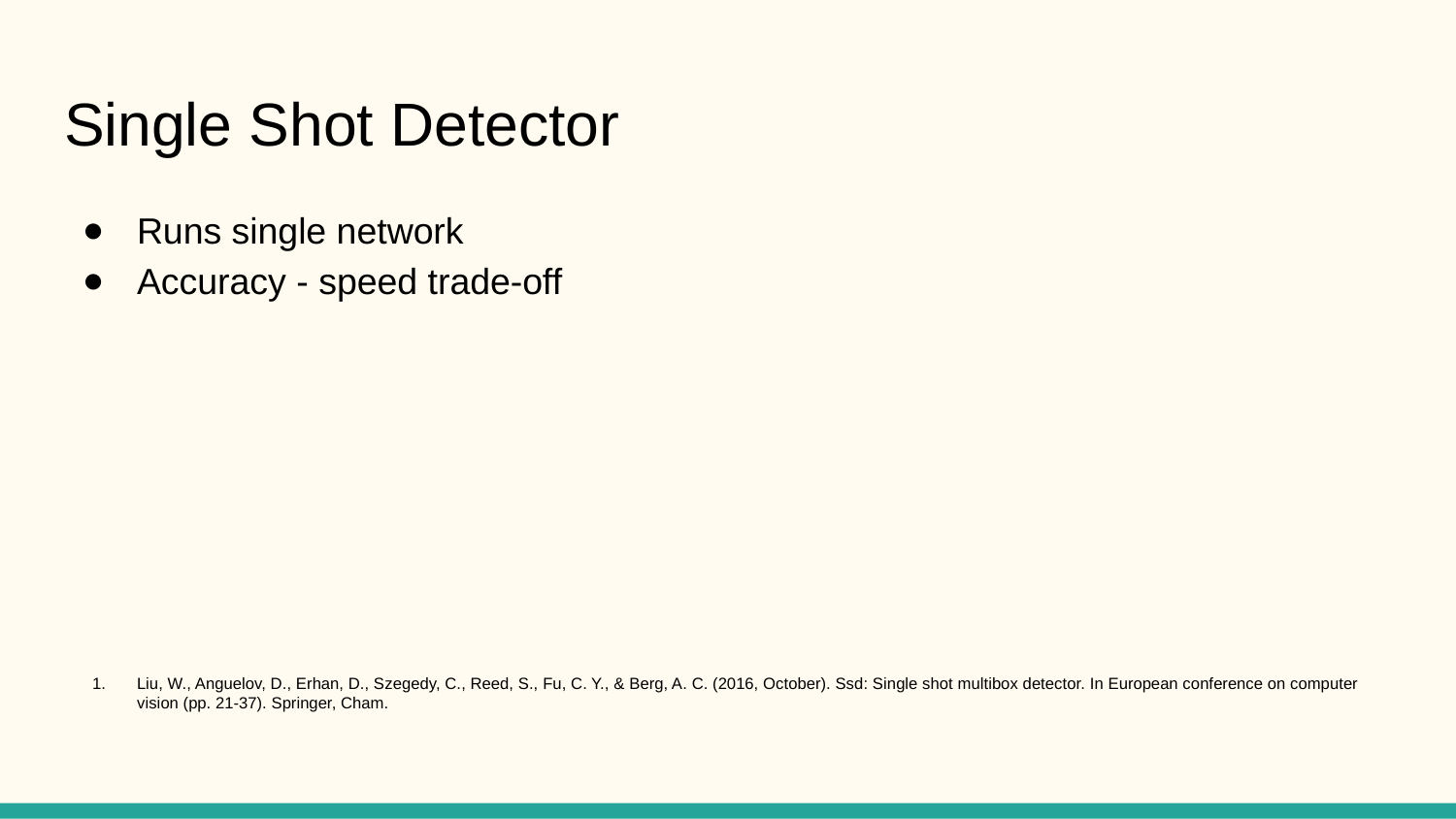

# Single Shot Detector
Runs single network
Accuracy - speed trade-off
Liu, W., Anguelov, D., Erhan, D., Szegedy, C., Reed, S., Fu, C. Y., & Berg, A. C. (2016, October). Ssd: Single shot multibox detector. In European conference on computer vision (pp. 21-37). Springer, Cham.